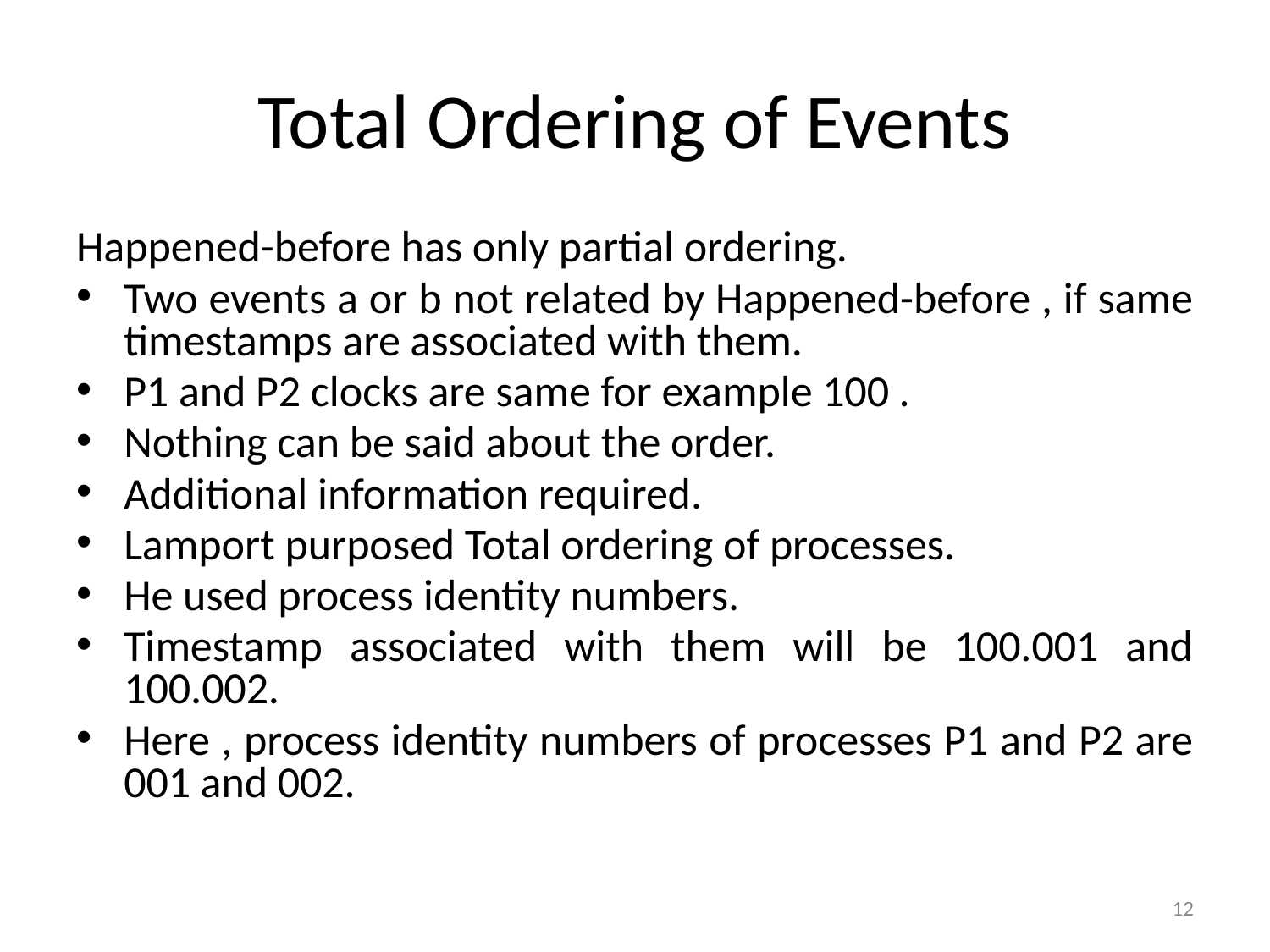

# Total Ordering of Events
Happened-before has only partial ordering.
Two events a or b not related by Happened-before , if same timestamps are associated with them.
P1 and P2 clocks are same for example 100 .
Nothing can be said about the order.
Additional information required.
Lamport purposed Total ordering of processes.
He used process identity numbers.
Timestamp associated with them will be 100.001 and 100.002.
Here , process identity numbers of processes P1 and P2 are 001 and 002.

12